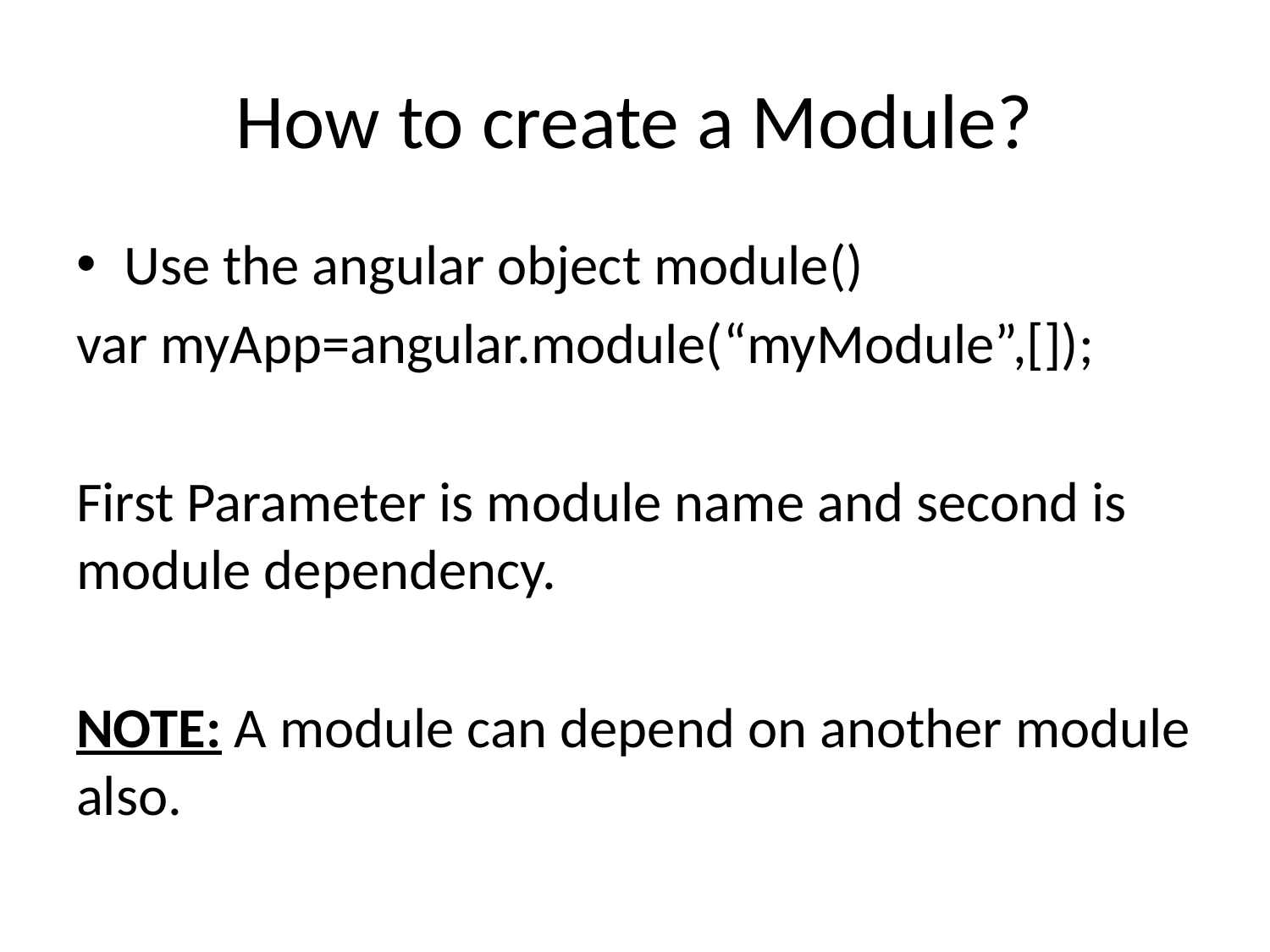

# How to create a Module?
Use the angular object module()
var myApp=angular.module(“myModule”,[]);

First Parameter is module name and second is module dependency.

NOTE: A module can depend on another module also.